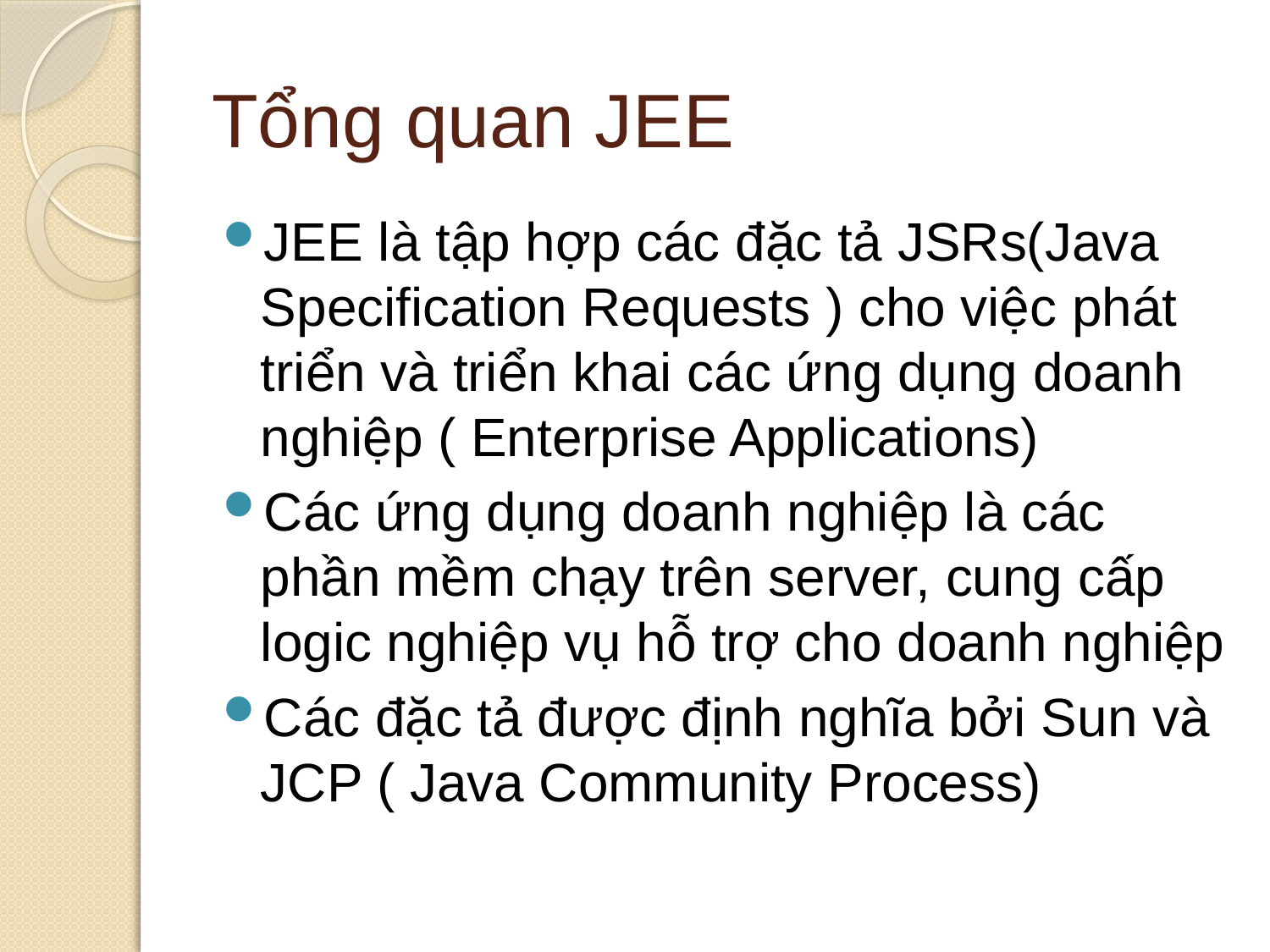

# Tổng quan JEE
JEE là tập hợp các đặc tả JSRs(Java Specification Requests ) cho việc phát triển và triển khai các ứng dụng doanh nghiệp ( Enterprise Applications)
Các ứng dụng doanh nghiệp là các phần mềm chạy trên server, cung cấp logic nghiệp vụ hỗ trợ cho doanh nghiệp
Các đặc tả được định nghĩa bởi Sun và JCP ( Java Community Process)